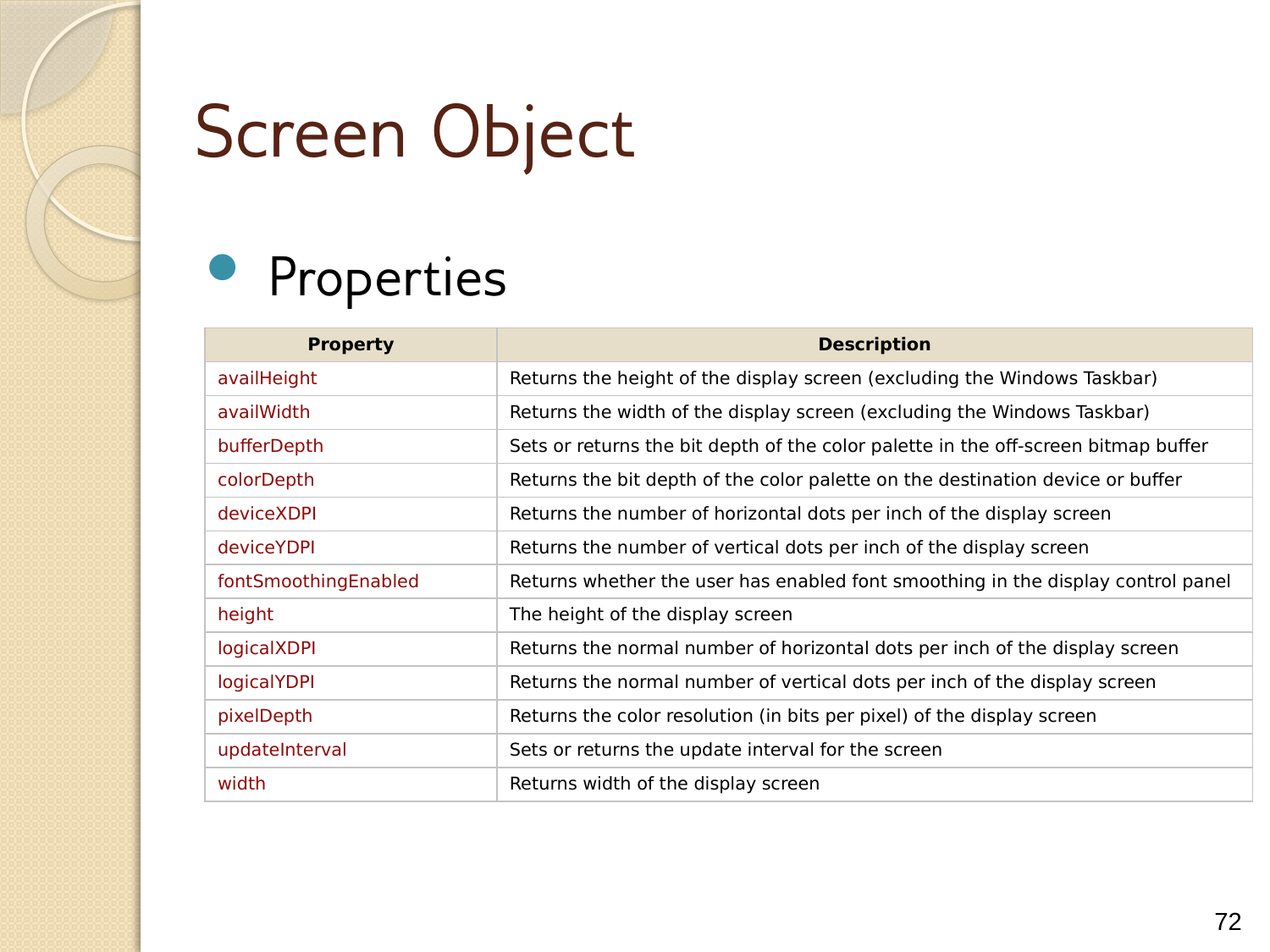

Screen Object
Properties
| Property | Description |
| --- | --- |
| availHeight | Returns the height of the display screen (excluding the Windows Taskbar) |
| availWidth | Returns the width of the display screen (excluding the Windows Taskbar) |
| bufferDepth | Sets or returns the bit depth of the color palette in the off-screen bitmap buffer |
| colorDepth | Returns the bit depth of the color palette on the destination device or buffer |
| deviceXDPI | Returns the number of horizontal dots per inch of the display screen |
| deviceYDPI | Returns the number of vertical dots per inch of the display screen |
| fontSmoothingEnabled | Returns whether the user has enabled font smoothing in the display control panel |
| height | The height of the display screen |
| logicalXDPI | Returns the normal number of horizontal dots per inch of the display screen |
| logicalYDPI | Returns the normal number of vertical dots per inch of the display screen |
| pixelDepth | Returns the color resolution (in bits per pixel) of the display screen |
| updateInterval | Sets or returns the update interval for the screen |
| width | Returns width of the display screen |
72